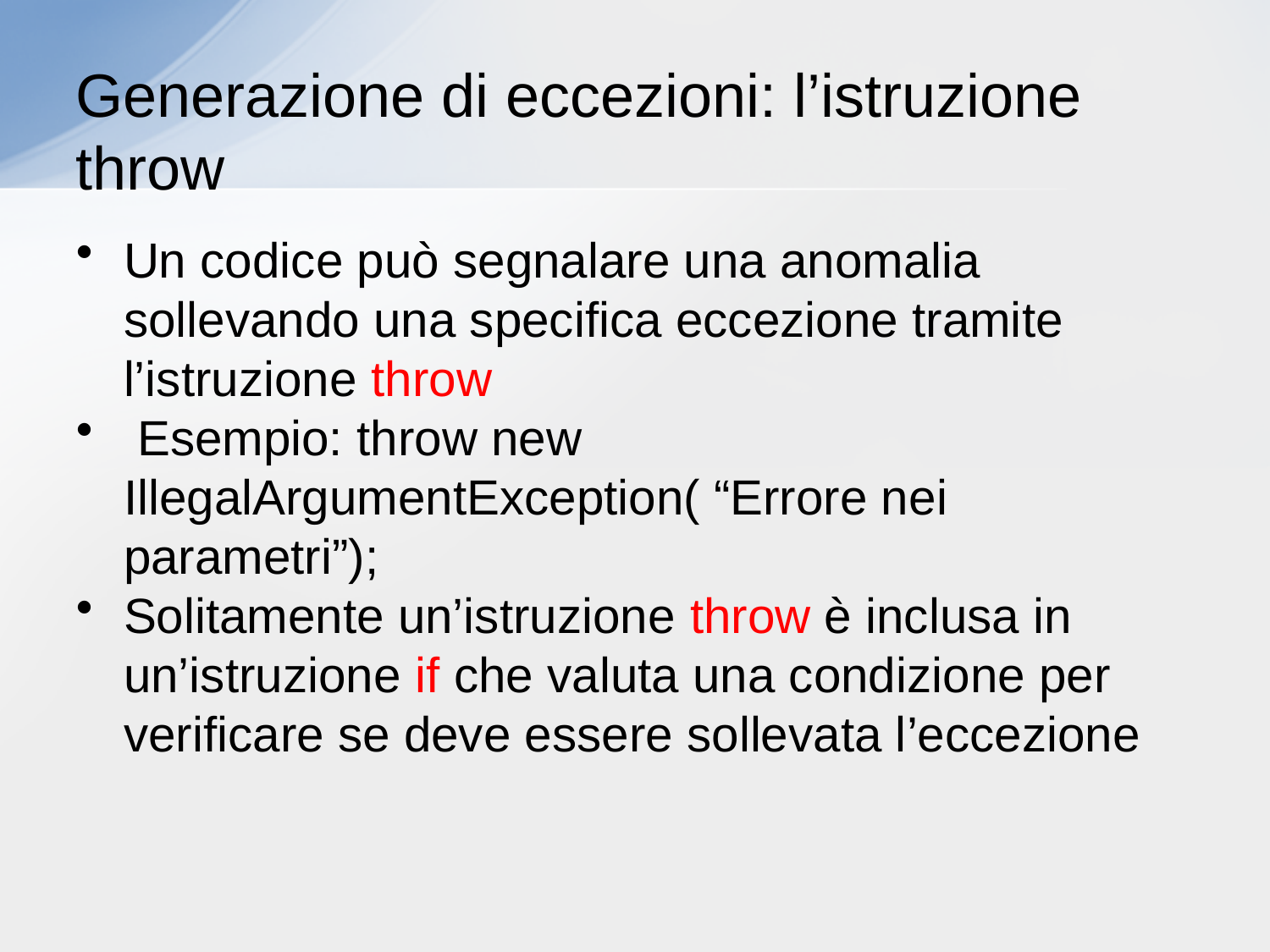

# Generazione di eccezioni: l’istruzione throw
Un codice può segnalare una anomalia sollevando una specifica eccezione tramite l’istruzione throw
 Esempio: throw new IllegalArgumentException( “Errore nei parametri”);
Solitamente un’istruzione throw è inclusa in un’istruzione if che valuta una condizione per verificare se deve essere sollevata l’eccezione